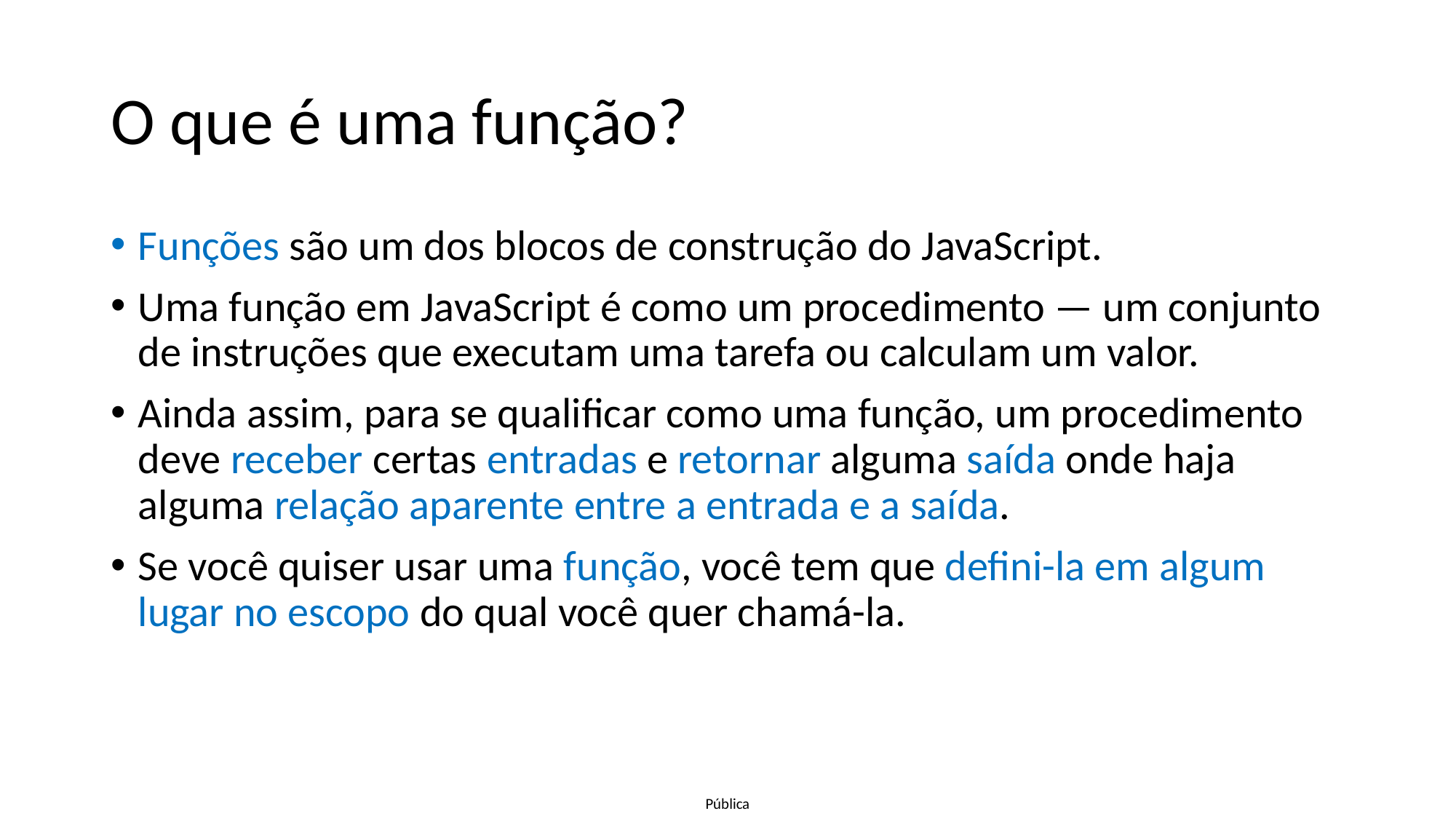

# O que é uma função?
Funções são um dos blocos de construção do JavaScript.
Uma função em JavaScript é como um procedimento — um conjunto de instruções que executam uma tarefa ou calculam um valor.
Ainda assim, para se qualificar como uma função, um procedimento deve receber certas entradas e retornar alguma saída onde haja alguma relação aparente entre a entrada e a saída.
Se você quiser usar uma função, você tem que defini-la em algum lugar no escopo do qual você quer chamá-la.